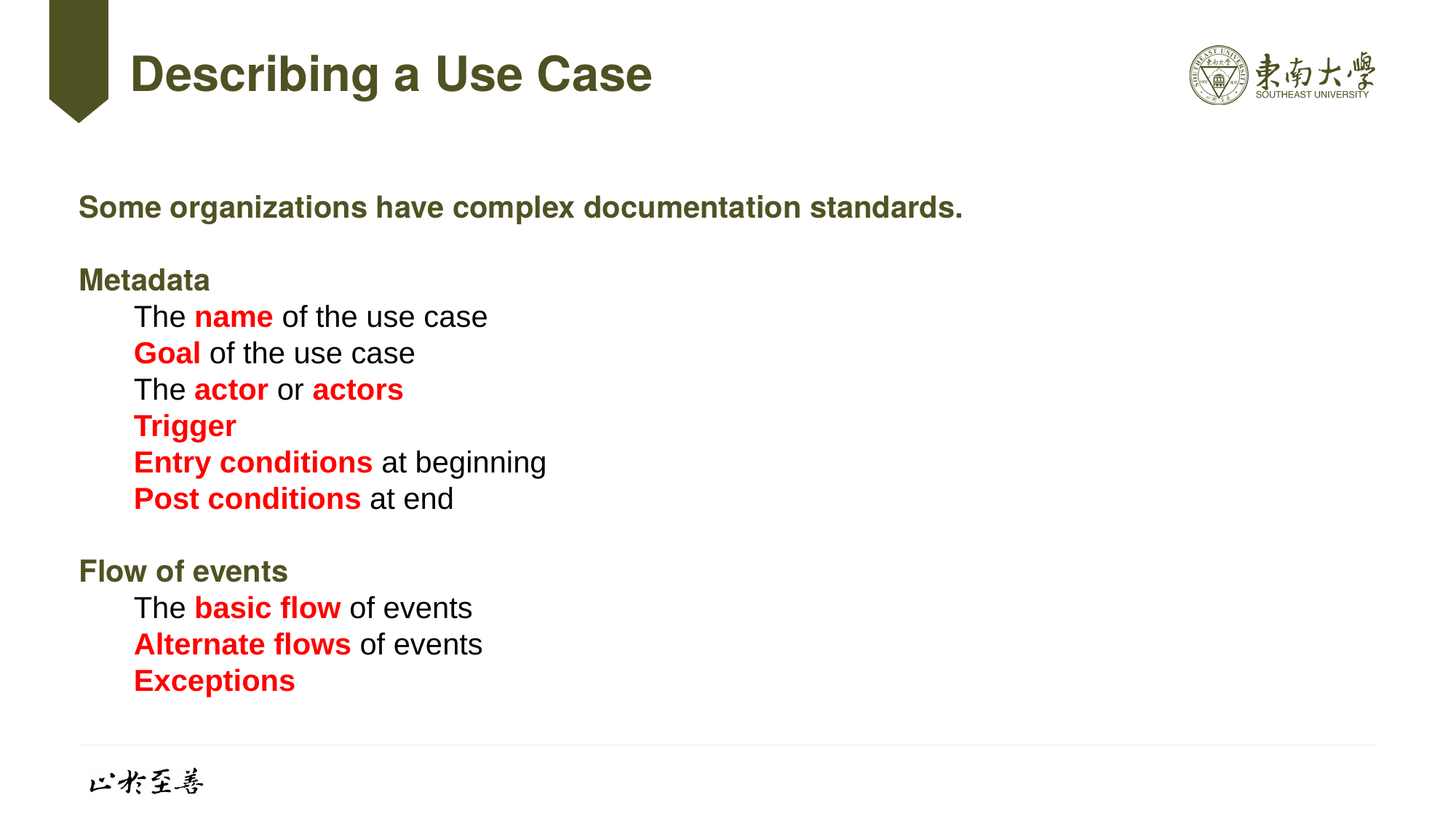

# Describing a Use Case
Some organizations have complex documentation standards.

Metadata
The name of the use case
Goal of the use case
The actor or actors
Trigger
Entry conditions at beginning
Post conditions at end

Flow of events
The basic flow of events
Alternate flows of events
Exceptions
16